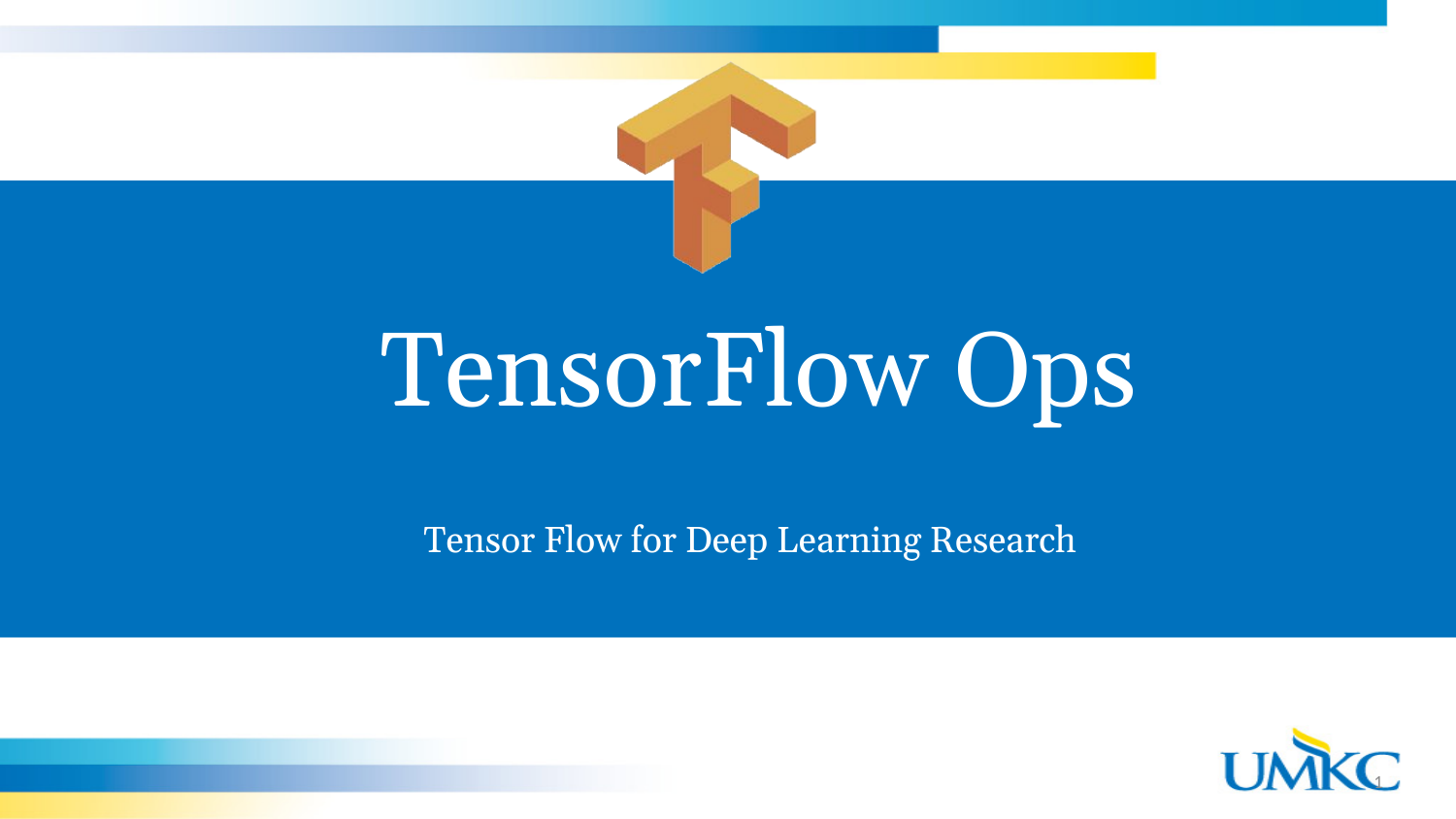

# TensorFlow Ops
Tensor Flow for Deep Learning Research

1